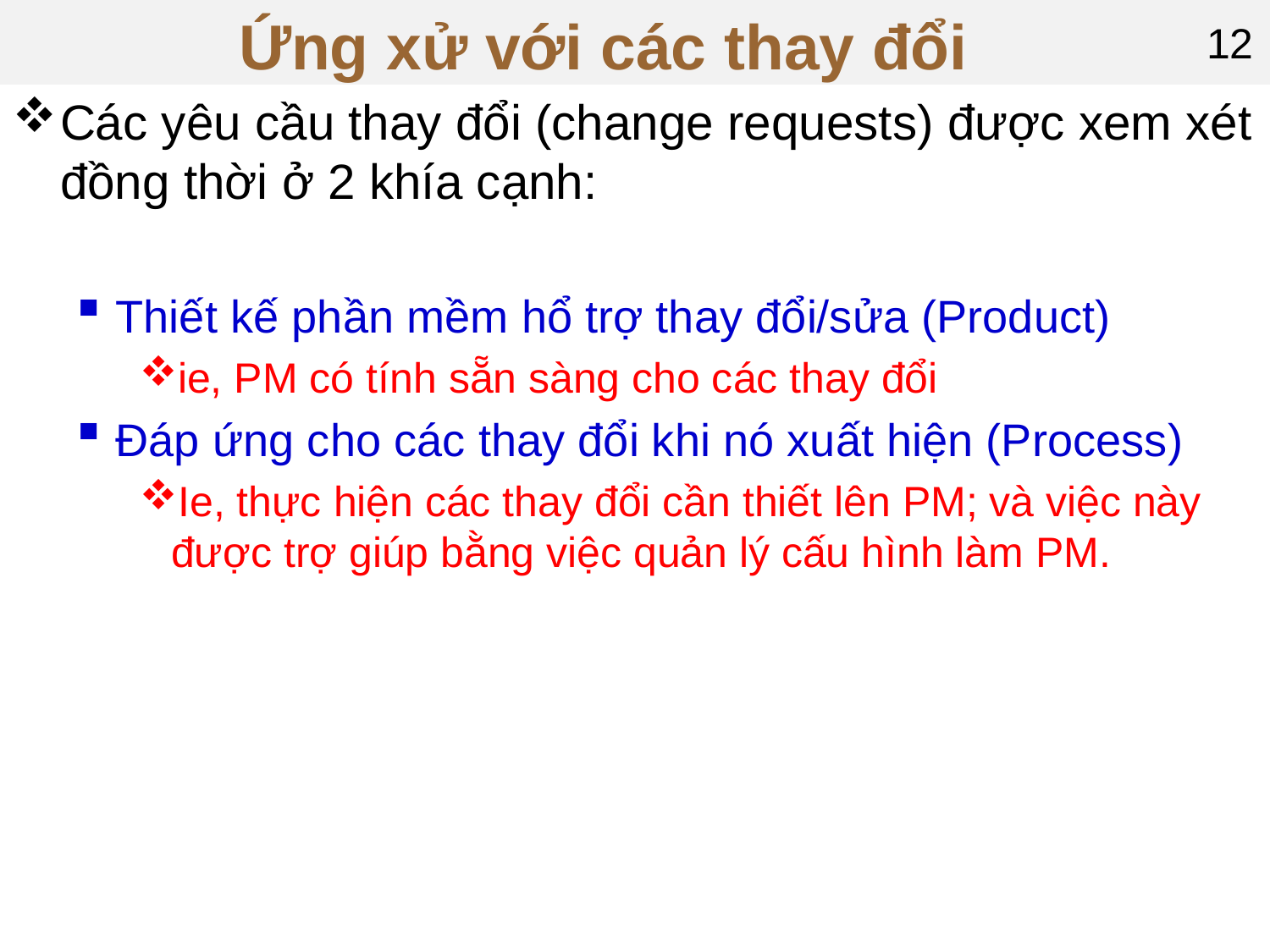

# Ứng xử với các thay đổi
12
Các yêu cầu thay đổi (change requests) được xem xét đồng thời ở 2 khía cạnh:

Thiết kế phần mềm hổ trợ thay đổi/sửa (Product)
ie, PM có tính sẵn sàng cho các thay đổi
Đáp ứng cho các thay đổi khi nó xuất hiện (Process)
Ie, thực hiện các thay đổi cần thiết lên PM; và việc này được trợ giúp bằng việc quản lý cấu hình làm PM.